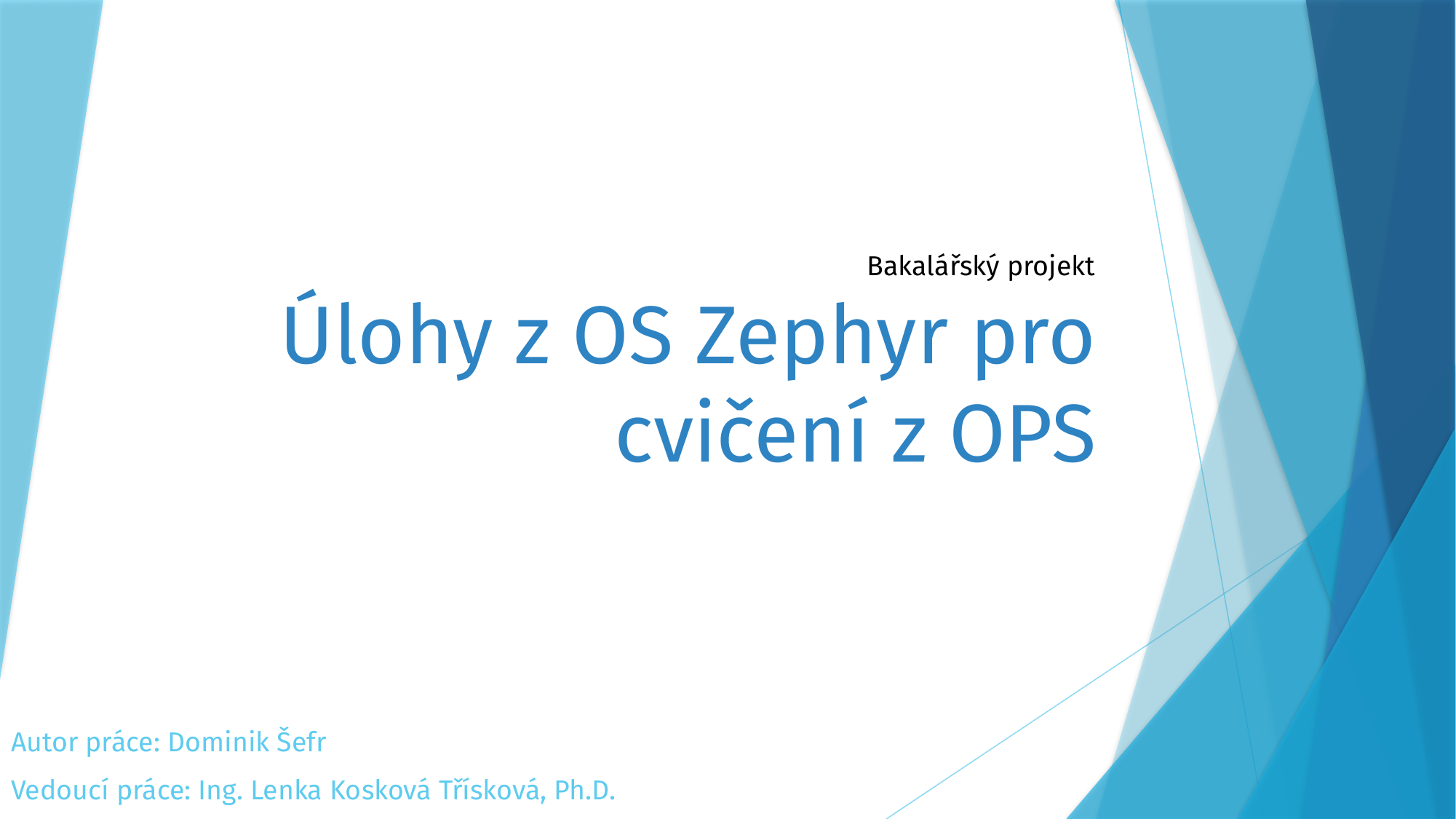

Bakalářský projekt
# Úlohy z OS Zephyr pro cvičení z OPS
Autor práce: Dominik Šefr
Vedoucí práce: Ing. Lenka Kosková Třísková, Ph.D.